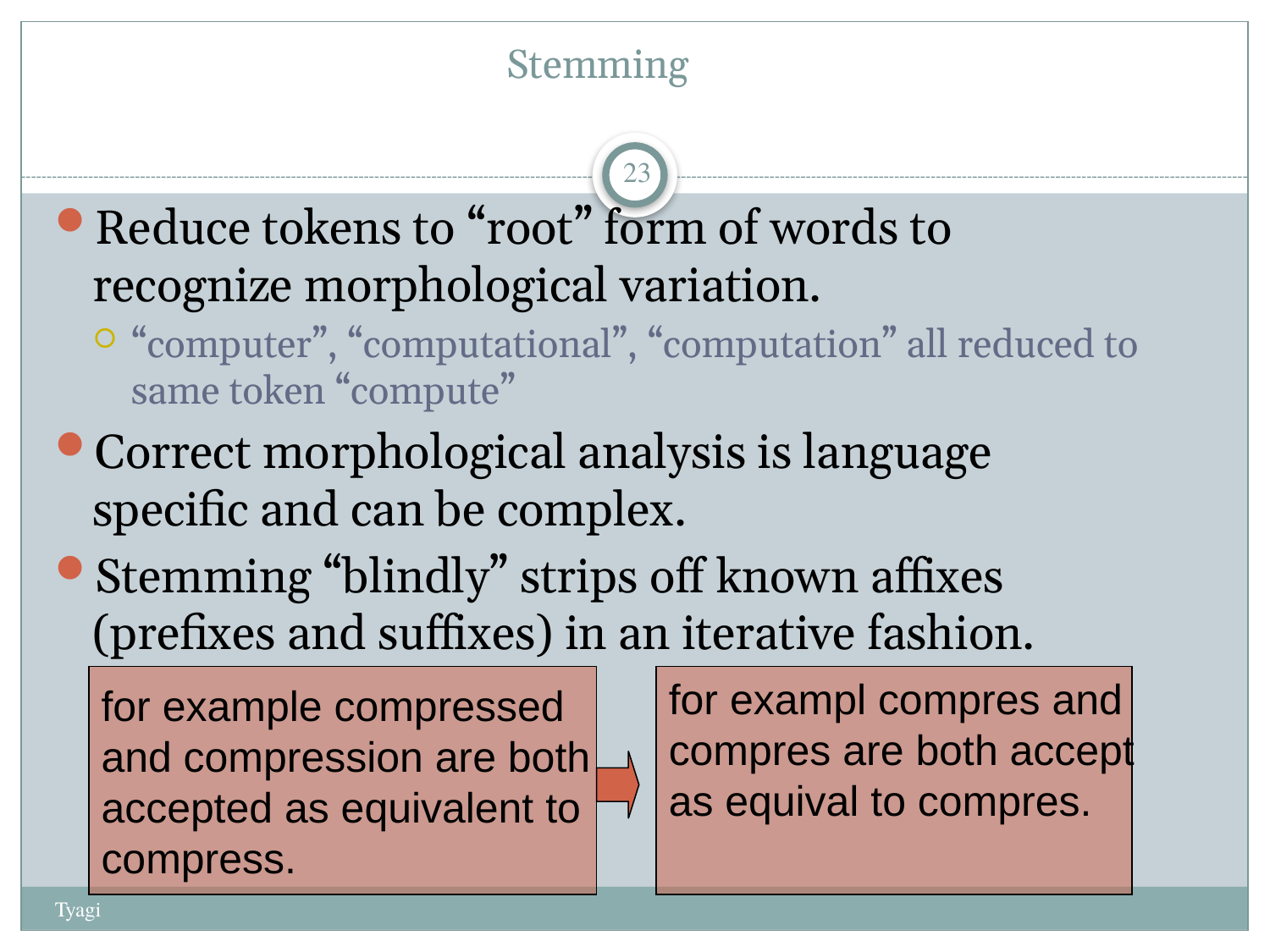

# Stemming
23
Reduce tokens to “root” form of words to recognize morphological variation.
“computer”, “computational”, “computation” all reduced to same token “compute”
Correct morphological analysis is language specific and can be complex.
Stemming “blindly” strips off known affixes (prefixes and suffixes) in an iterative fashion.
for example compressed
and compression are both
accepted as equivalent to
compress.
for exampl compres and
compres are both accept
as equival to compres.

Tyagi